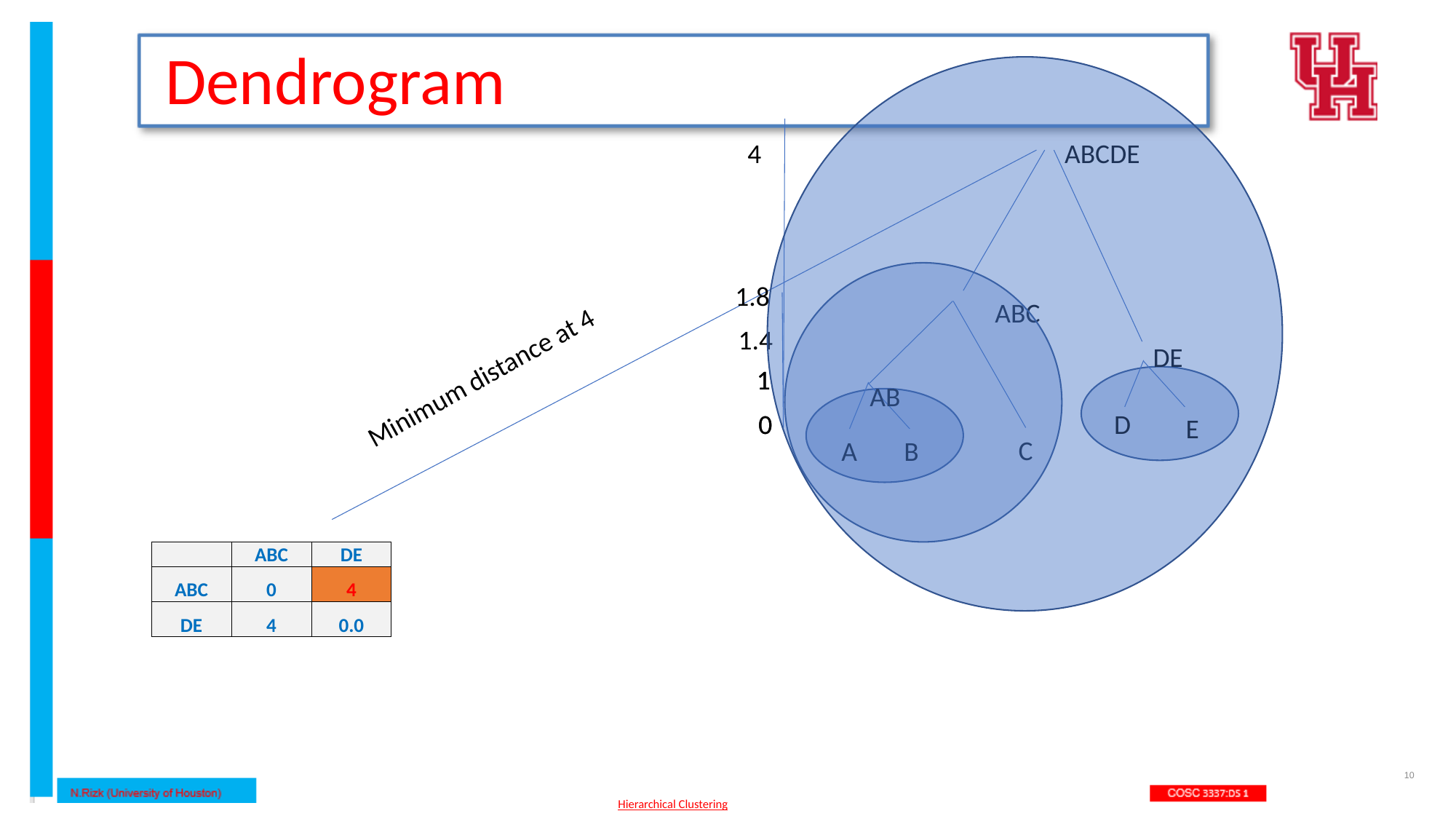

Dendrogram

4
ABCDE

1.8
ABC
1.4
DE
Minimum distance at 4
1
1

AB

0
0
D
E
C
A
B
|  | ABC | DE |
| --- | --- | --- |
| ABC | 0 | 4 |
| DE | 4 | 0.0 |
10
Hierarchical Clustering